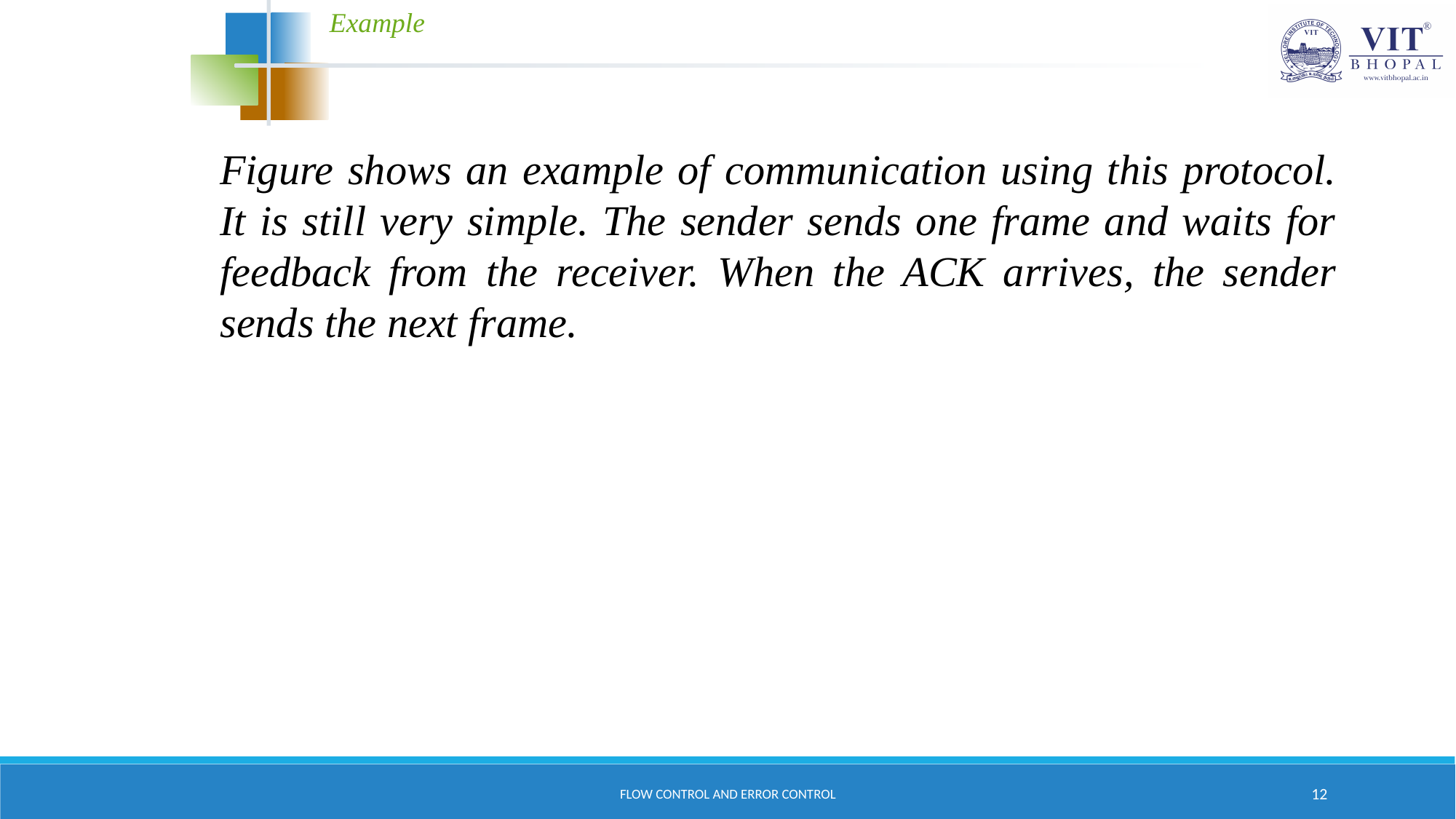

Example

Figure shows an example of communication using this protocol. It is still very simple. The sender sends one frame and waits for feedback from the receiver. When the ACK arrives, the sender sends the next frame.
FLOW CONTROL AND ERROR CONTROL
12